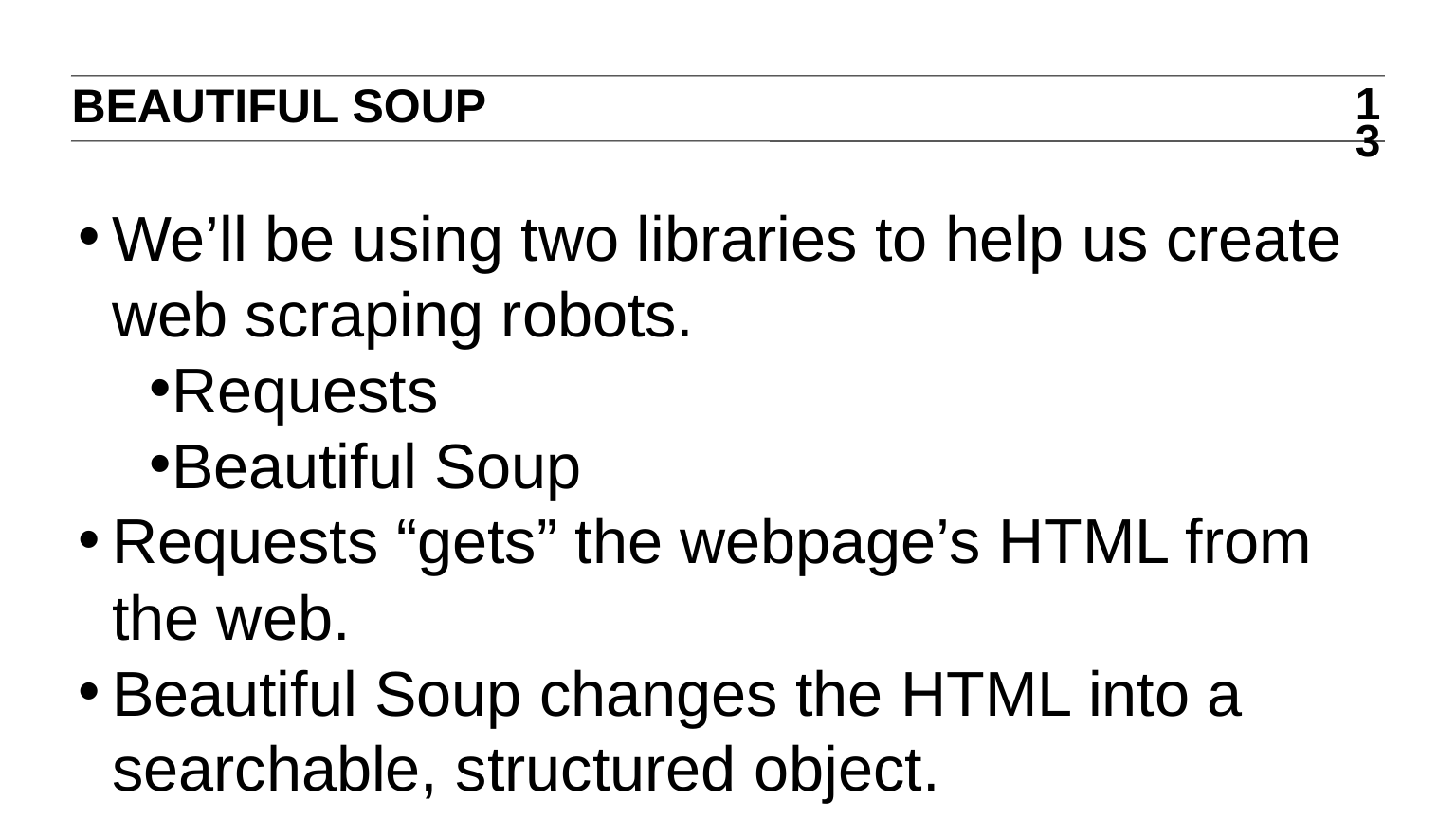

Beautiful Soup
13
We’ll be using two libraries to help us create web scraping robots.
Requests
Beautiful Soup
Requests “gets” the webpage’s HTML from the web.
Beautiful Soup changes the HTML into a searchable, structured object.